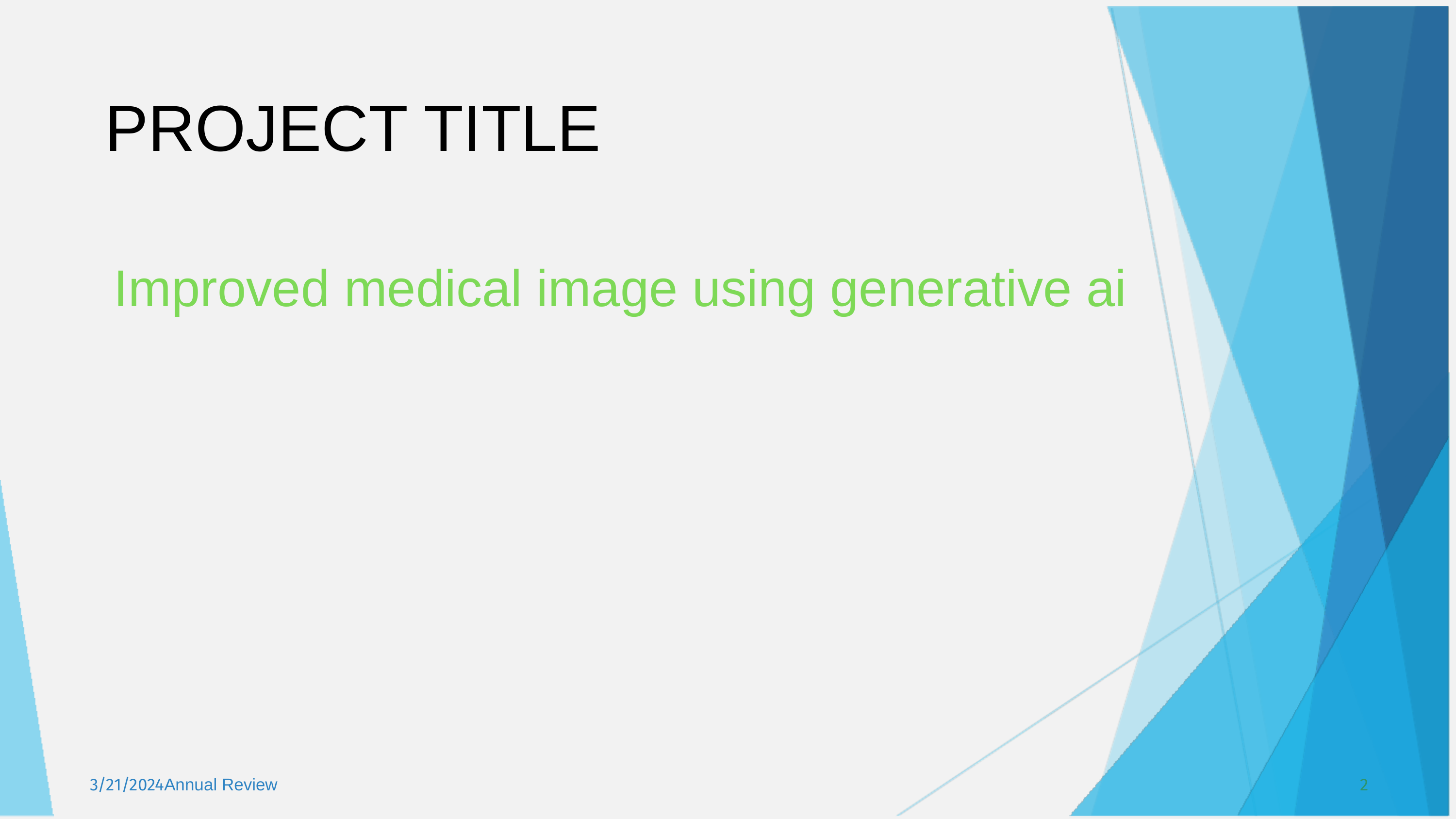

PROJECT TITLE
Improved medical image using generative ai

3/21/2024Annual Review
2